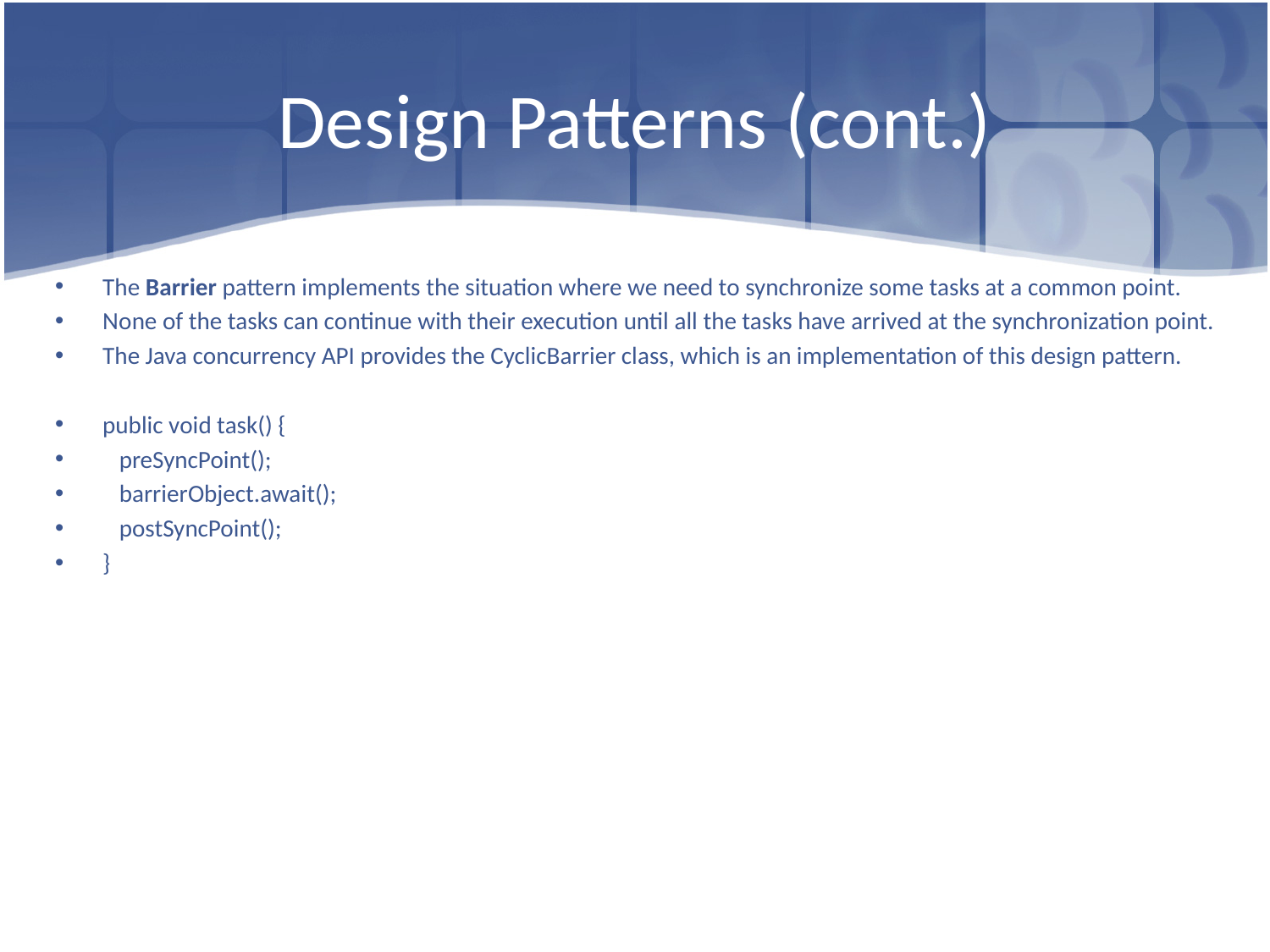

# Design Patterns (cont.)
The Barrier pattern implements the situation where we need to synchronize some tasks at a common point.
None of the tasks can continue with their execution until all the tasks have arrived at the synchronization point.
The Java concurrency API provides the CyclicBarrier class, which is an implementation of this design pattern.

public void task() {
   preSyncPoint();
   barrierObject.await();
   postSyncPoint();
}